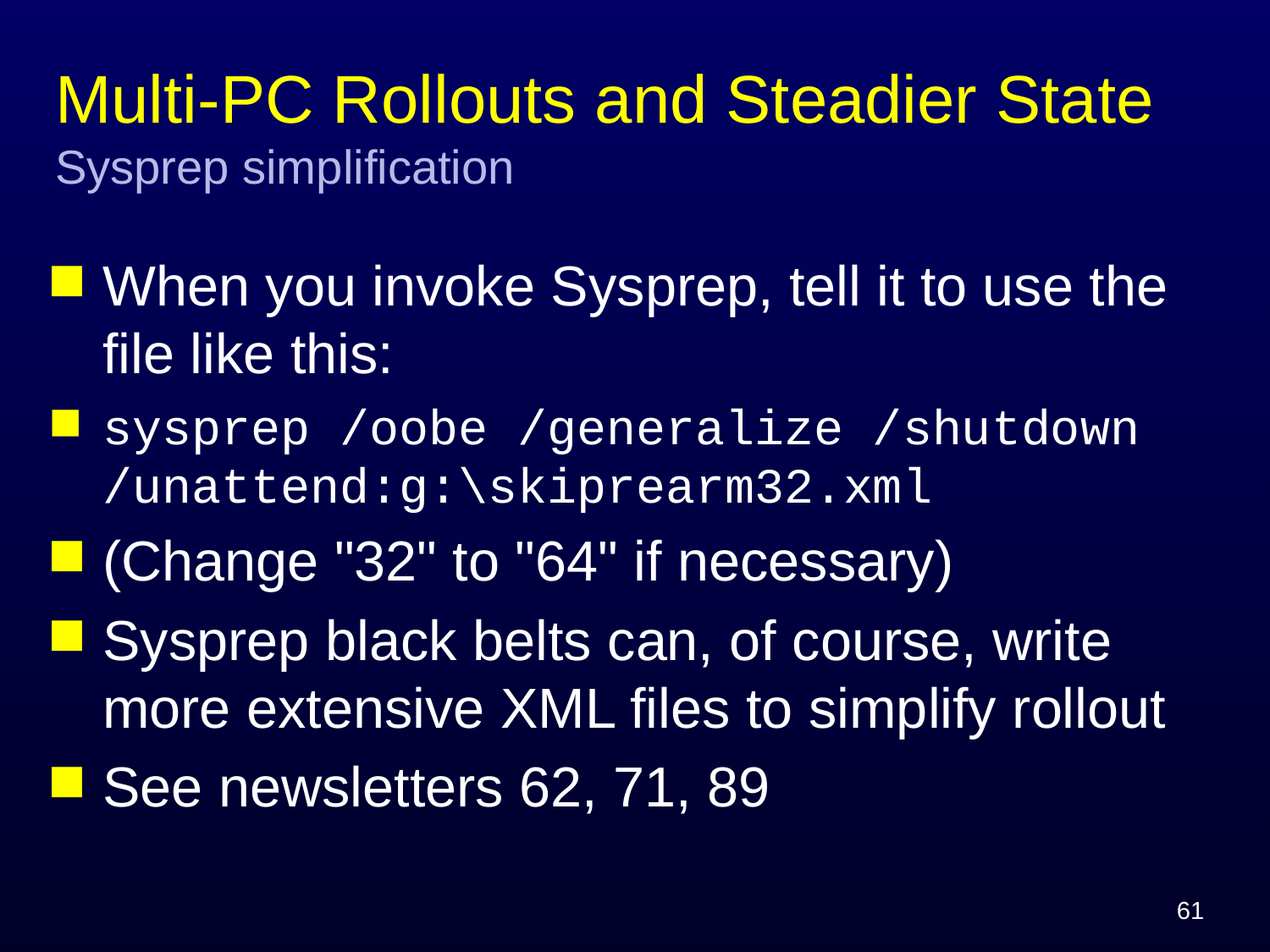

# Multi-PC Rollouts and Steadier State Sysprep simplification
When you invoke Sysprep, tell it to use the file like this:
sysprep /oobe /generalize /shutdown /unattend:g:\skiprearm32.xml
(Change "32" to "64" if necessary)
Sysprep black belts can, of course, write more extensive XML files to simplify rollout
See newsletters 62, 71, 89

61